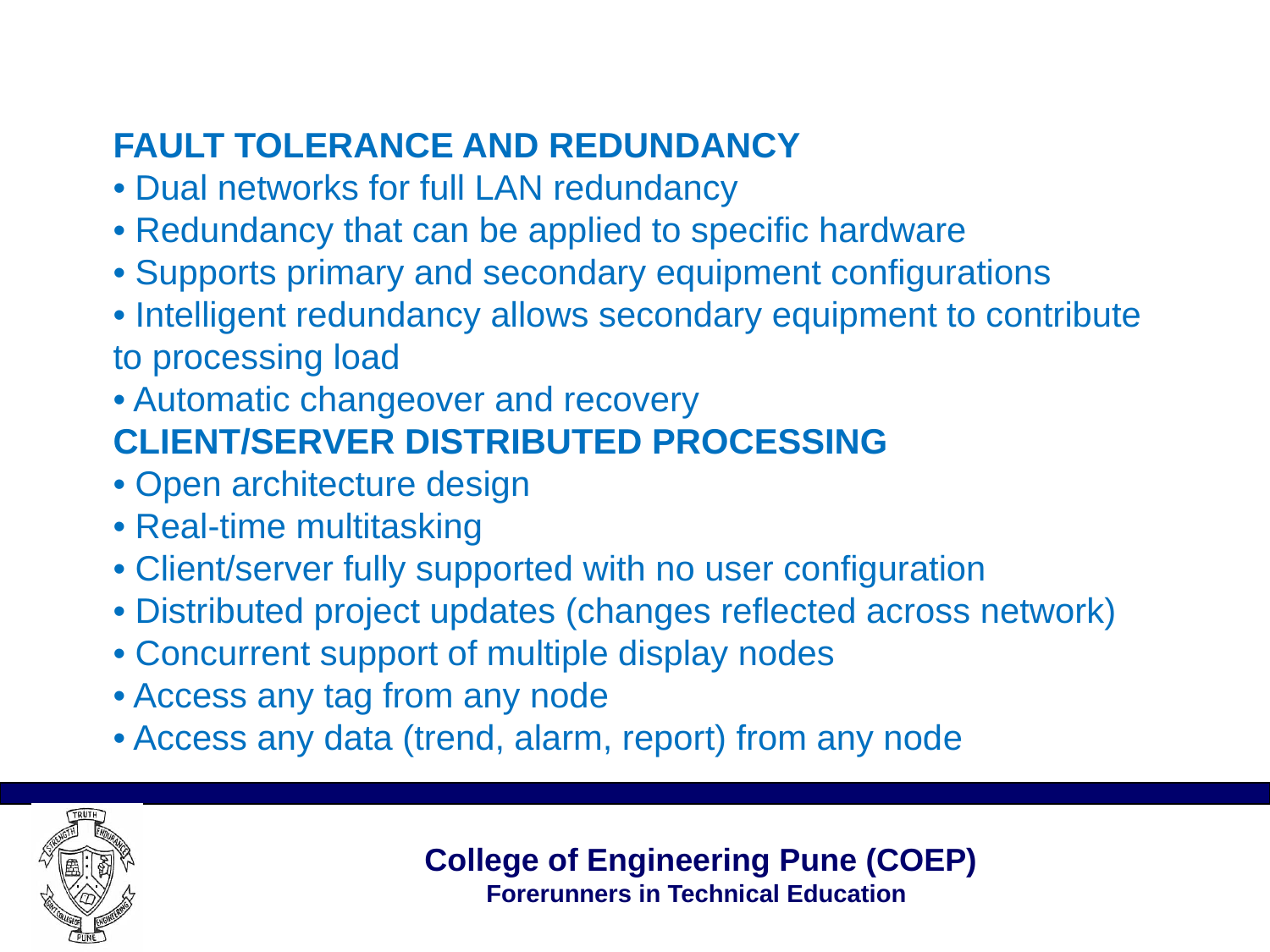

# Fault Tolerance and Redundancy • Dual networks for full LAN redundancy • Redundancy that can be applied to specific hardware • Supports primary and secondary equipment configurations • Intelligent redundancy allows secondary equipment to contribute to processing load • Automatic changeover and recovery Client/Server Distributed Processing • Open architecture design • Real-time multitasking • Client/server fully supported with no user configuration • Distributed project updates (changes reflected across network) • Concurrent support of multiple display nodes • Access any tag from any node • Access any data (trend, alarm, report) from any node